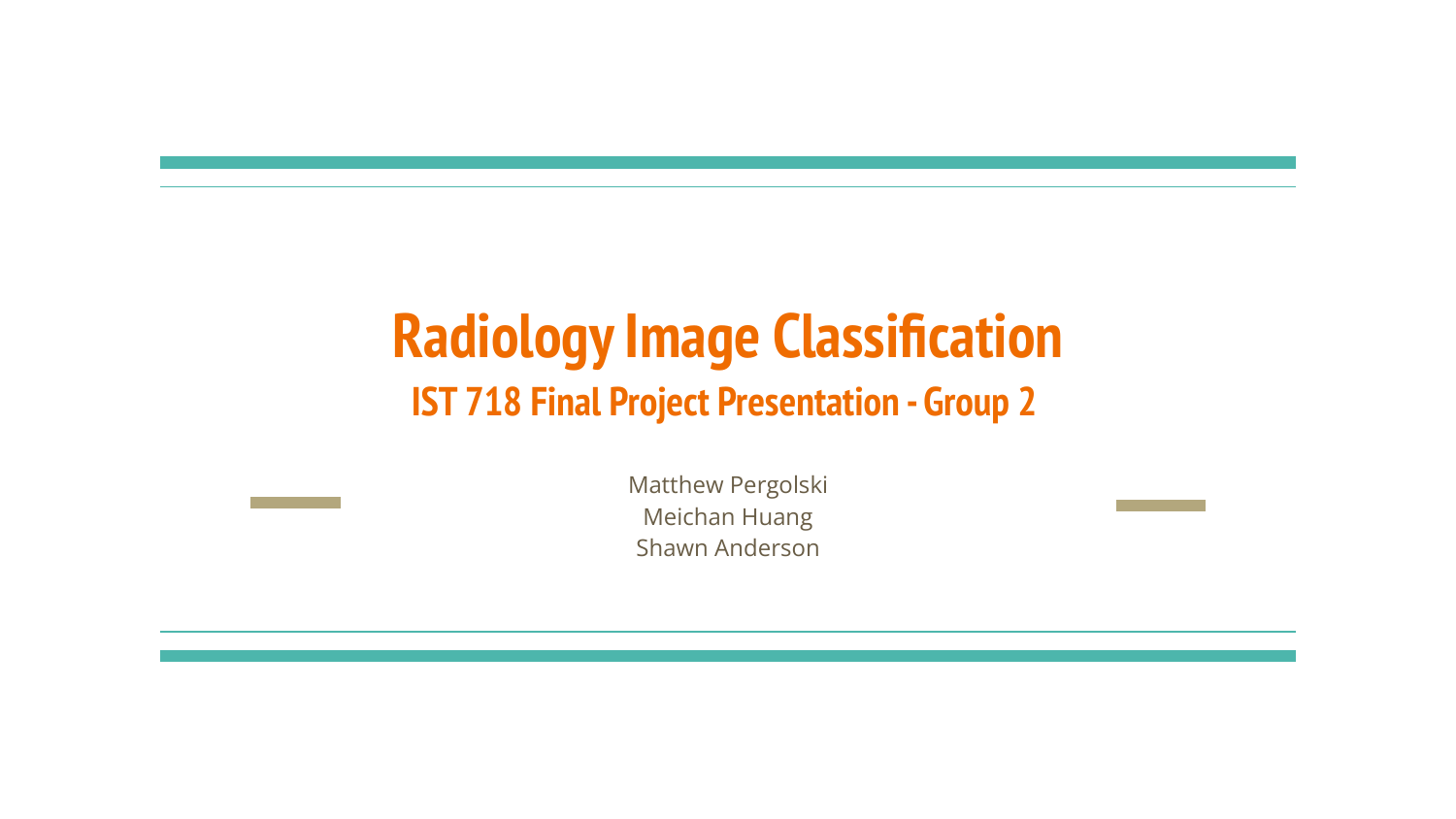

# Radiology Image Classification
IST 718 Final Project Presentation - Group 2
Matthew Pergolski
Meichan Huang
Shawn Anderson